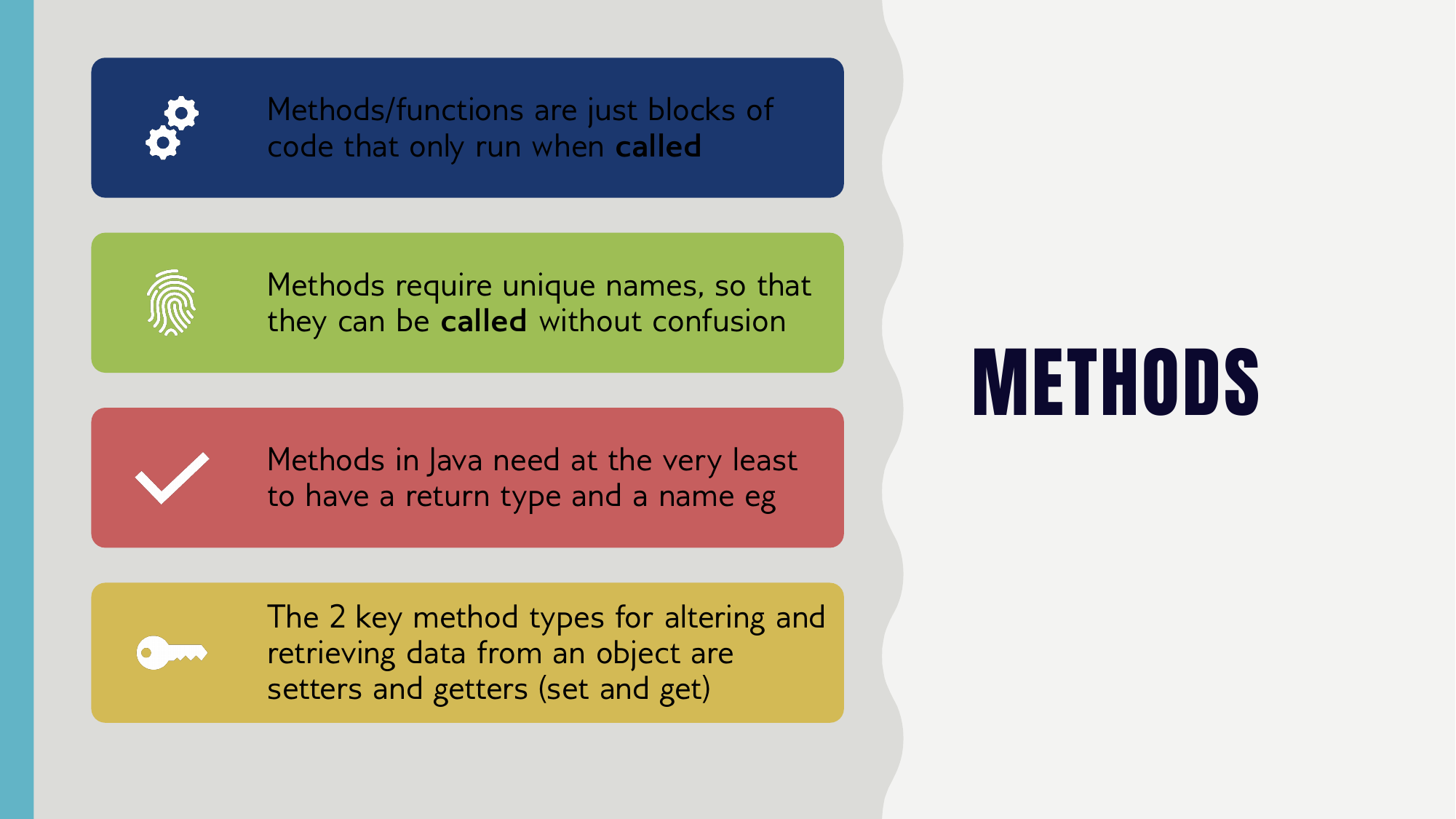

Methods/functions are just blocks of code that only run when called
Methods require unique names, so that they can be called without confusion
Methods in Java need at the very least to have a return type and a name eg
The 2 key method types for altering and retrieving data from an object are setters and getters (set and get)
# methods